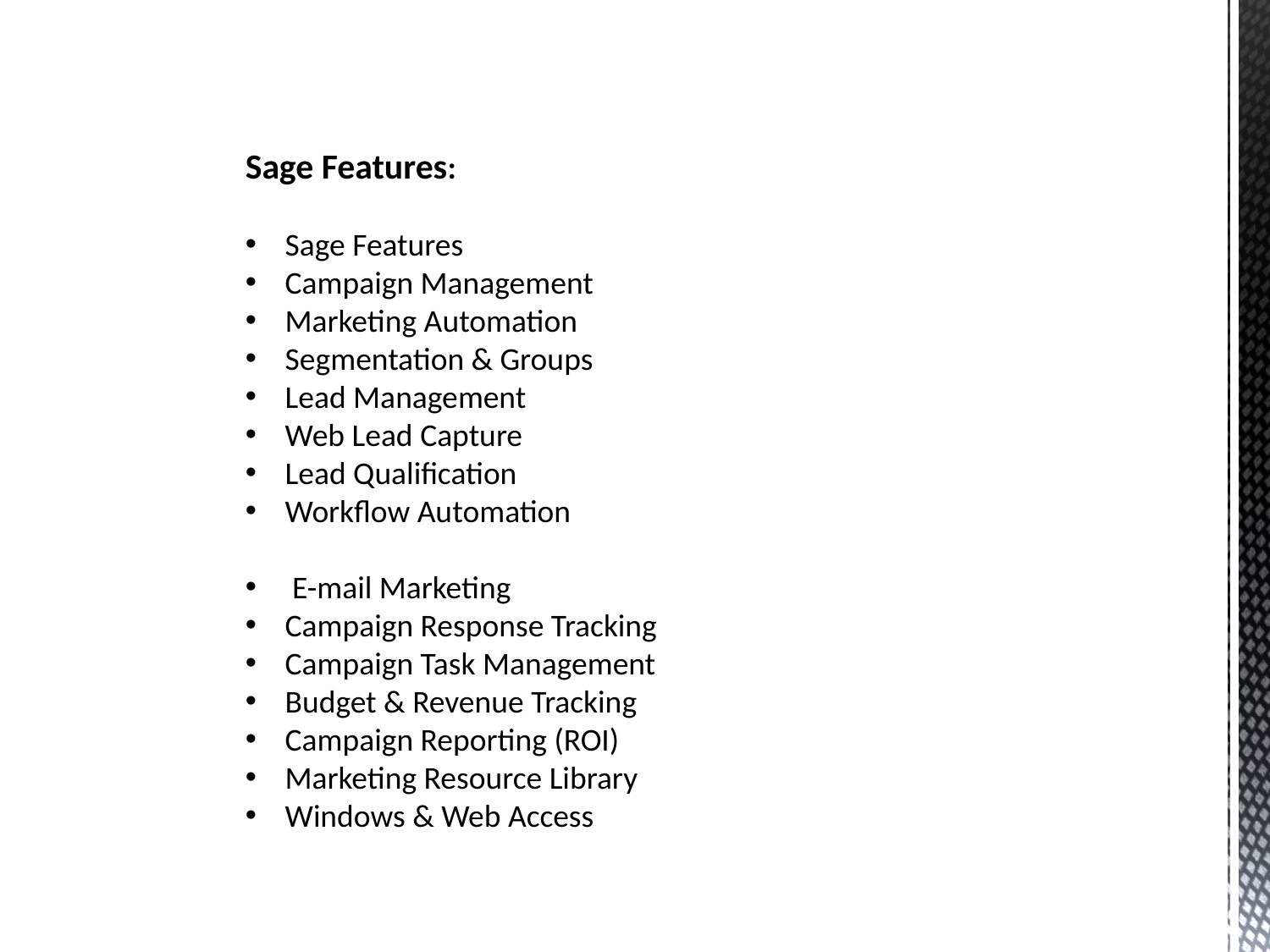

Sage Features:

Sage Features
Campaign Management
Marketing Automation
Segmentation & Groups
Lead Management
Web Lead Capture
Lead Qualification
Workflow Automation

 E-mail Marketing
Campaign Response Tracking
Campaign Task Management
Budget & Revenue Tracking
Campaign Reporting (ROI)
Marketing Resource Library
Windows & Web Access